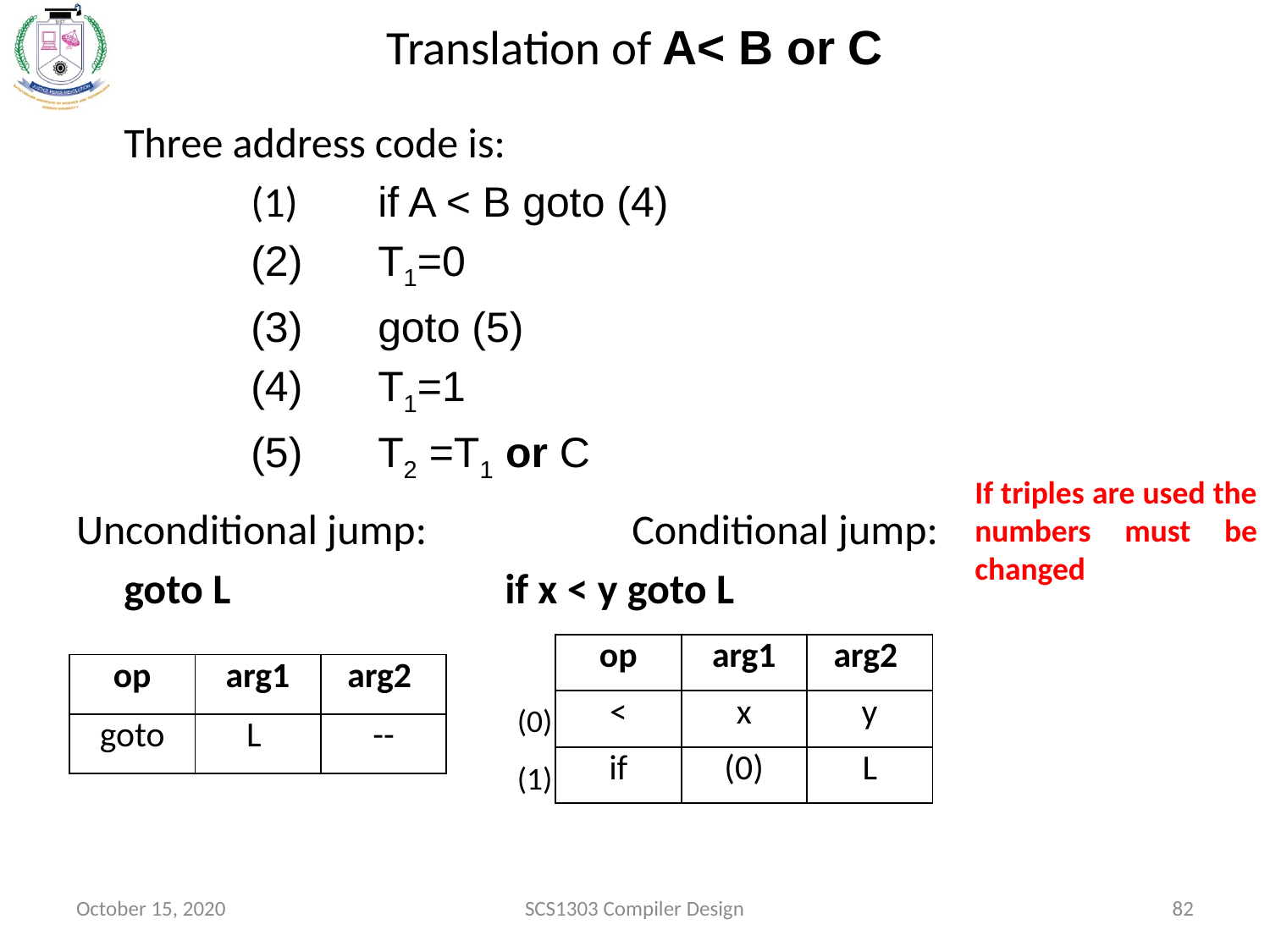

# Translation of A< B or C
	Three address code is:
	 	(1)	if A < B goto (4)
		(2) 	T1=0
		(3)	goto (5)
		(4) 	T1=1
		(5) 	T2 =T1 or C

If triples are used the numbers must be changed
Unconditional jump: 		Conditional jump:
	goto L 			if x < y goto L

| op | arg1 | arg2 |
| --- | --- | --- |
| < | x | y |
| if | (0) | L |
| op | arg1 | arg2 |
| --- | --- | --- |
| goto | L | -- |
(0)
(1)
October 15, 2020
SCS1303 Compiler Design
82